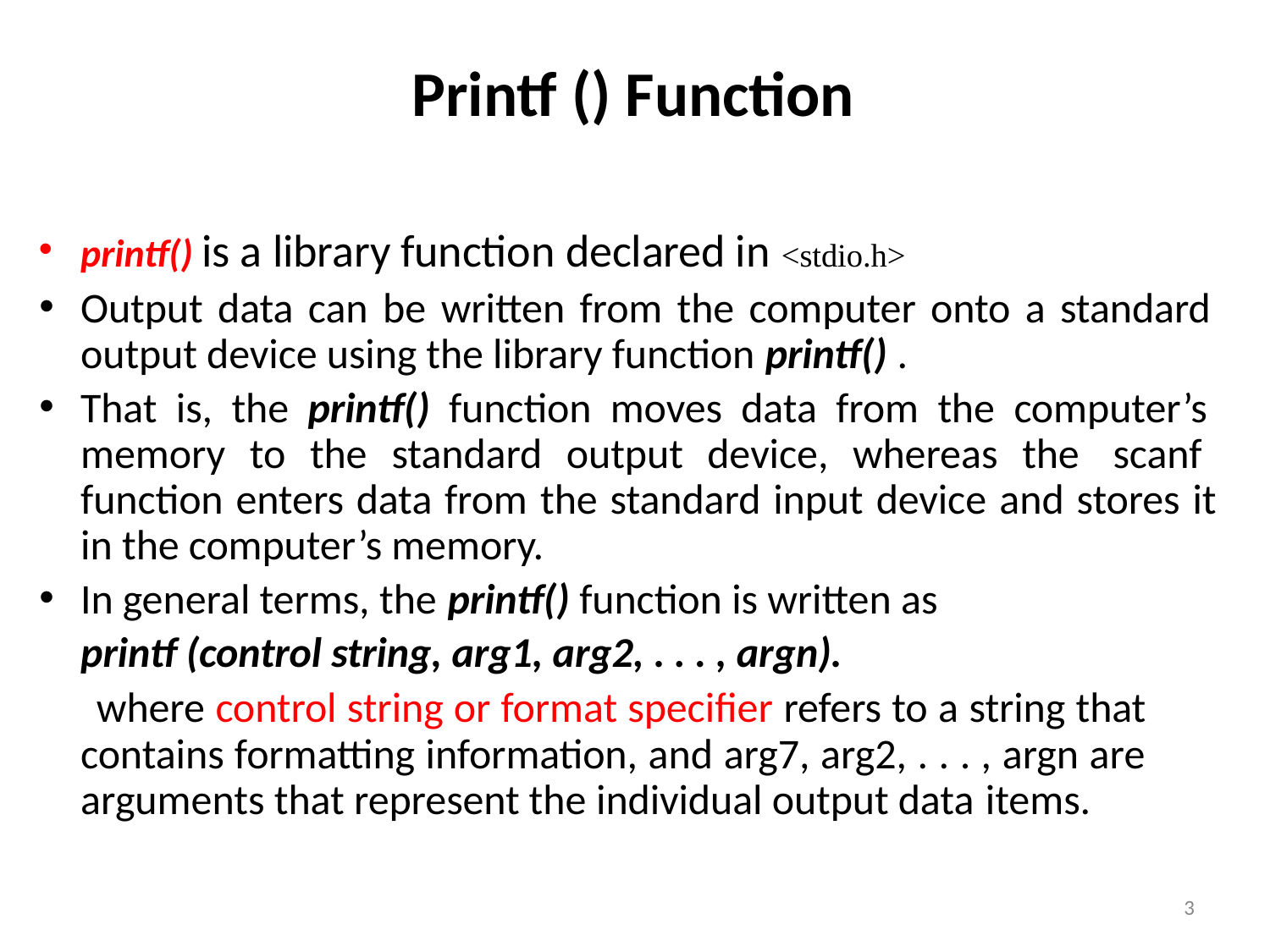

# Printf () Function
printf() is a library function declared in <stdio.h>
Output data can be written from the computer onto a standard  output device using the library function printf() .
That is, the printf() function moves data from the computer’s  memory to the standard output device, whereas the scanf  function enters data from the standard input device and stores it  in the computer’s memory.
In general terms, the printf() function is written as
printf (control string, arg1, arg2, . . . , argn).
where control string or format specifier refers to a string that  contains formatting information, and arg7, arg2, . . . , argn are  arguments that represent the individual output data items.
3